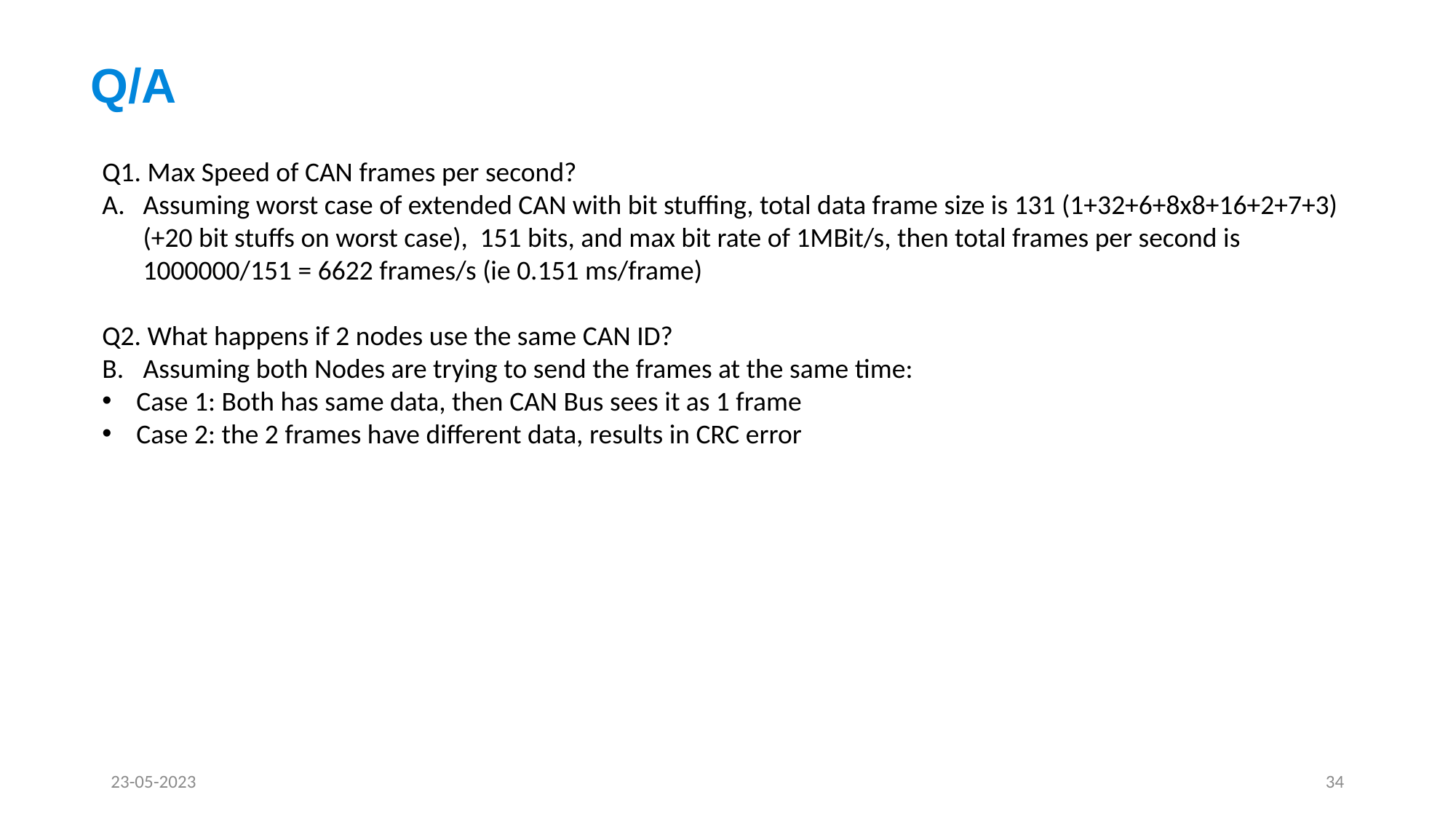

Q/A

Q1. Max Speed of CAN frames per second?
Assuming worst case of extended CAN with bit stuffing, total data frame size is 131 (1+32+6+8x8+16+2+7+3) (+20 bit stuffs on worst case),  151 bits, and max bit rate of 1MBit/s, then total frames per second is 1000000/151 = 6622 frames/s (ie 0.151 ms/frame)

Q2. What happens if 2 nodes use the same CAN ID?
Assuming both Nodes are trying to send the frames at the same time:
Case 1: Both has same data, then CAN Bus sees it as 1 frame
Case 2: the 2 frames have different data, results in CRC error
23-05-2023
34